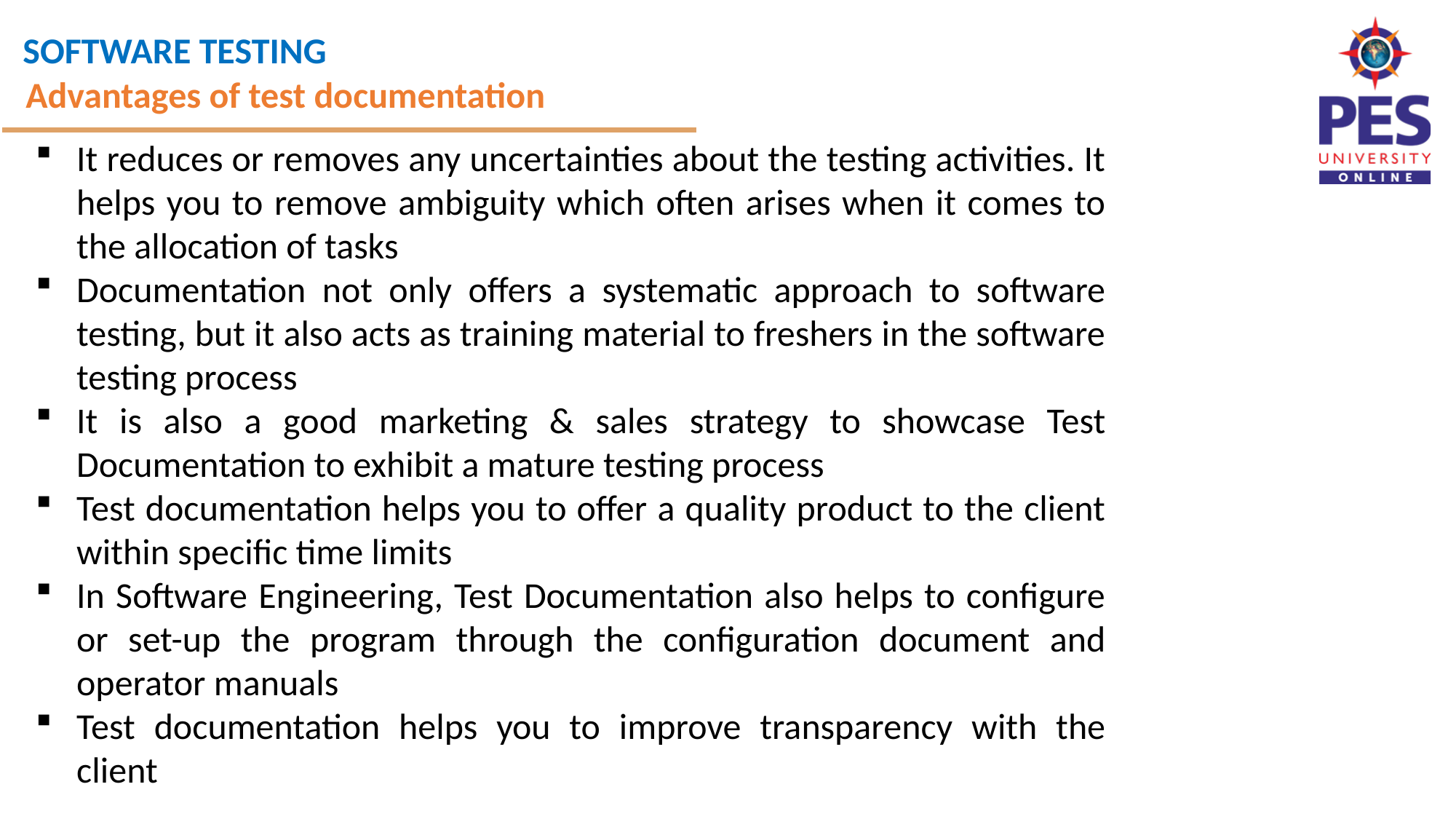

Advantages of test documentation
It reduces or removes any uncertainties about the testing activities. It helps you to remove ambiguity which often arises when it comes to the allocation of tasks
Documentation not only offers a systematic approach to software testing, but it also acts as training material to freshers in the software testing process
It is also a good marketing & sales strategy to showcase Test Documentation to exhibit a mature testing process
Test documentation helps you to offer a quality product to the client within specific time limits
In Software Engineering, Test Documentation also helps to configure or set-up the program through the configuration document and operator manuals
Test documentation helps you to improve transparency with the client